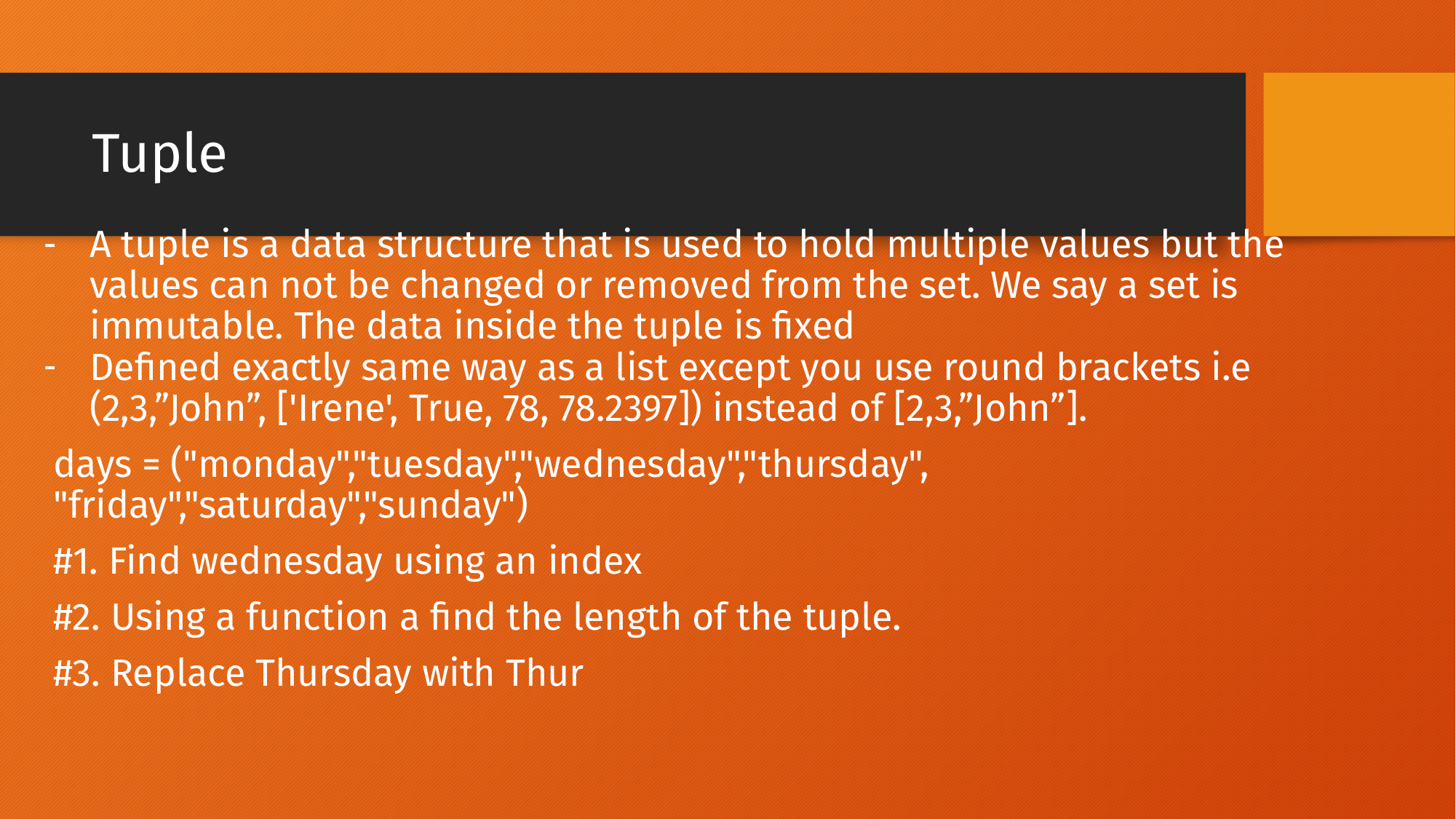

# Tuple
A tuple is a data structure that is used to hold multiple values but the values can not be changed or removed from the set. We say a set is immutable. The data inside the tuple is fixed
Defined exactly same way as a list except you use round brackets i.e (2,3,”John”, ['Irene', True, 78, 78.2397]) instead of [2,3,”John”].
days = ("monday","tuesday","wednesday","thursday", "friday","saturday","sunday")
#1. Find wednesday using an index
#2. Using a function a find the length of the tuple.
#3. Replace Thursday with Thur